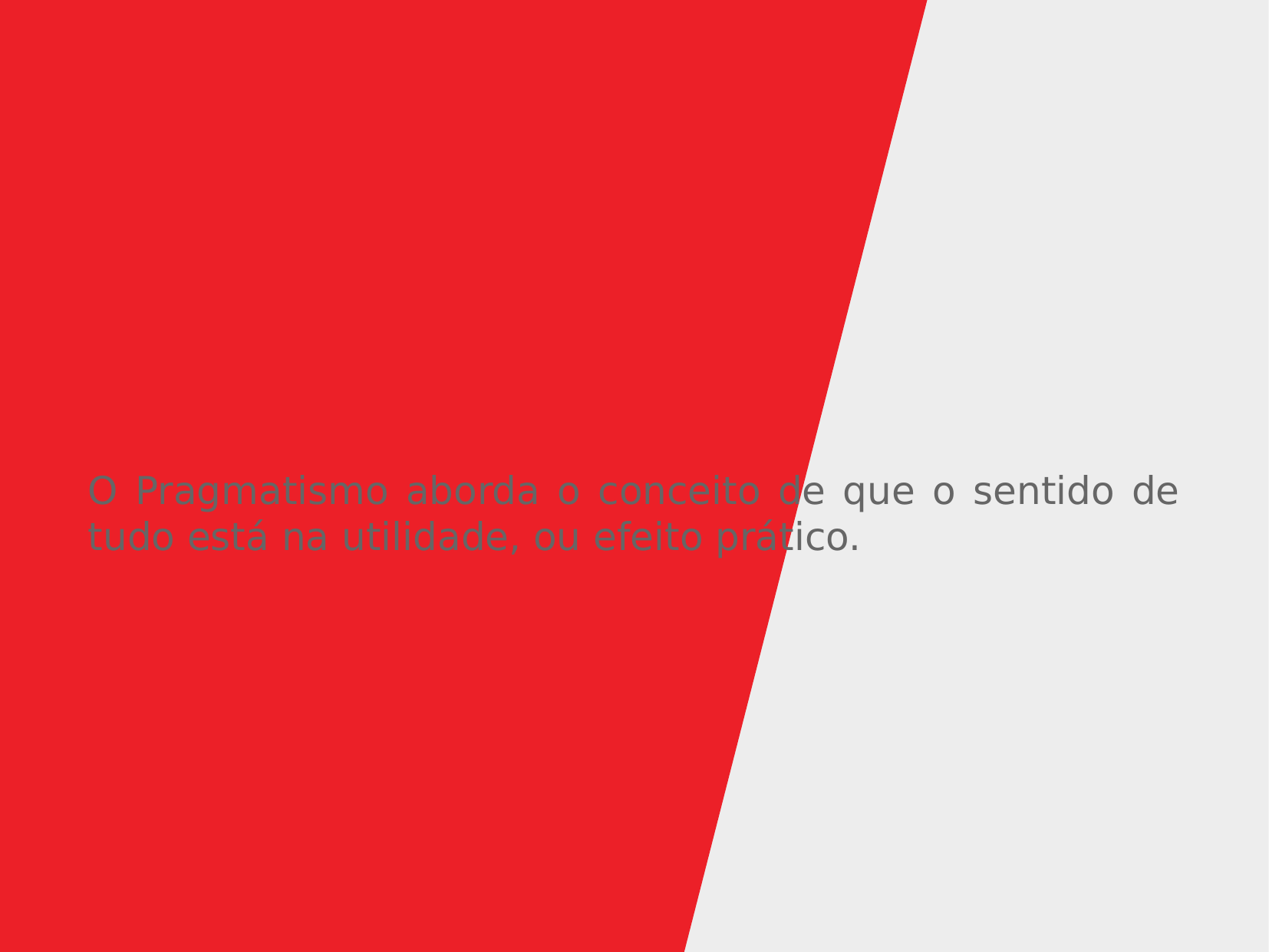

O Pragmatismo aborda o conceito de que o sentido de tudo está na utilidade, ou efeito prático.